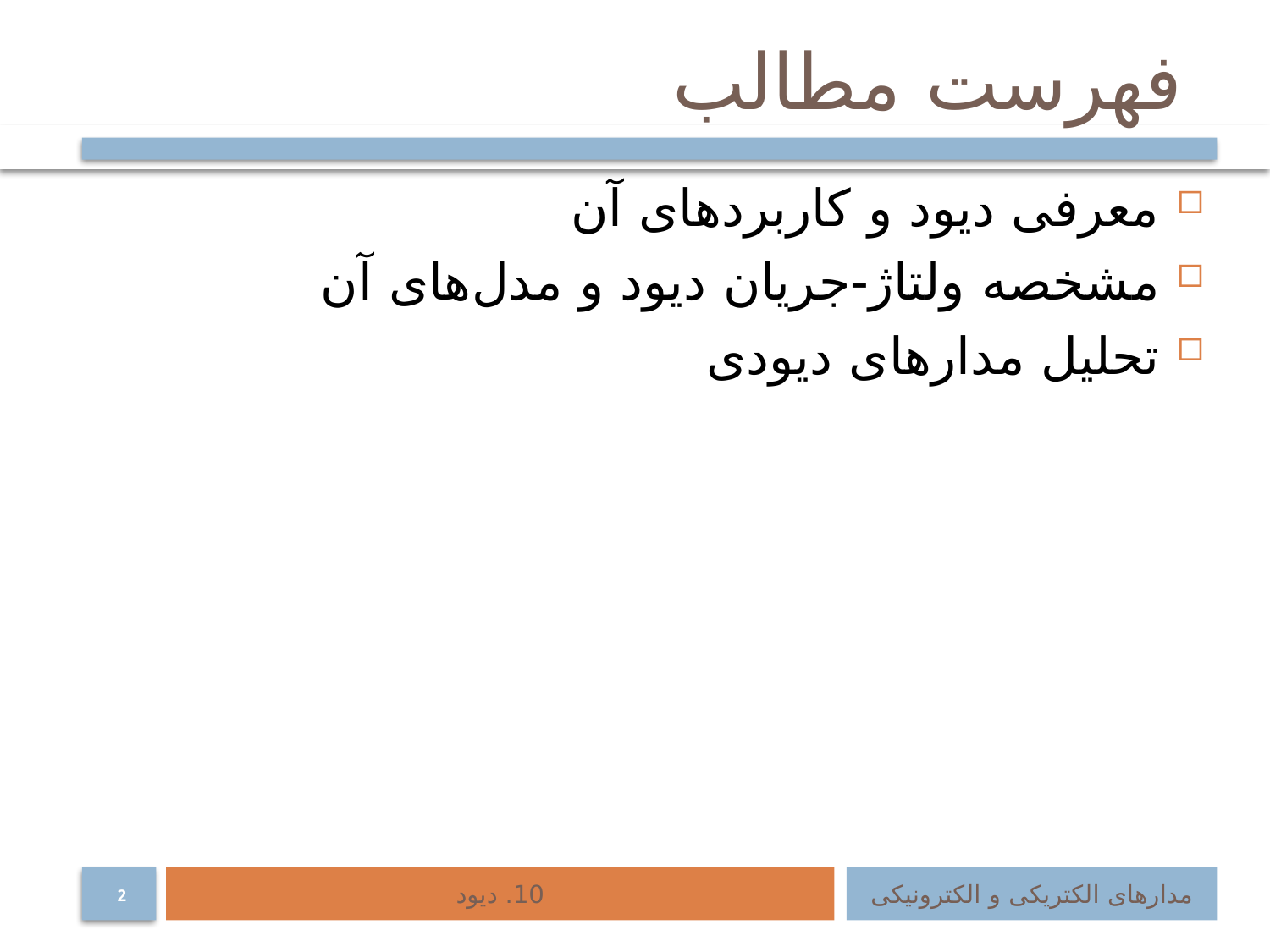

# فهرست مطالب
معرفی دیود و کاربردهای آن
مشخصه ولتاژ-جریان دیود و مدل‌های آن
تحلیل مدارهای دیودی

10. دیود
مدارهای الکتریکی و الکترونیکی
2